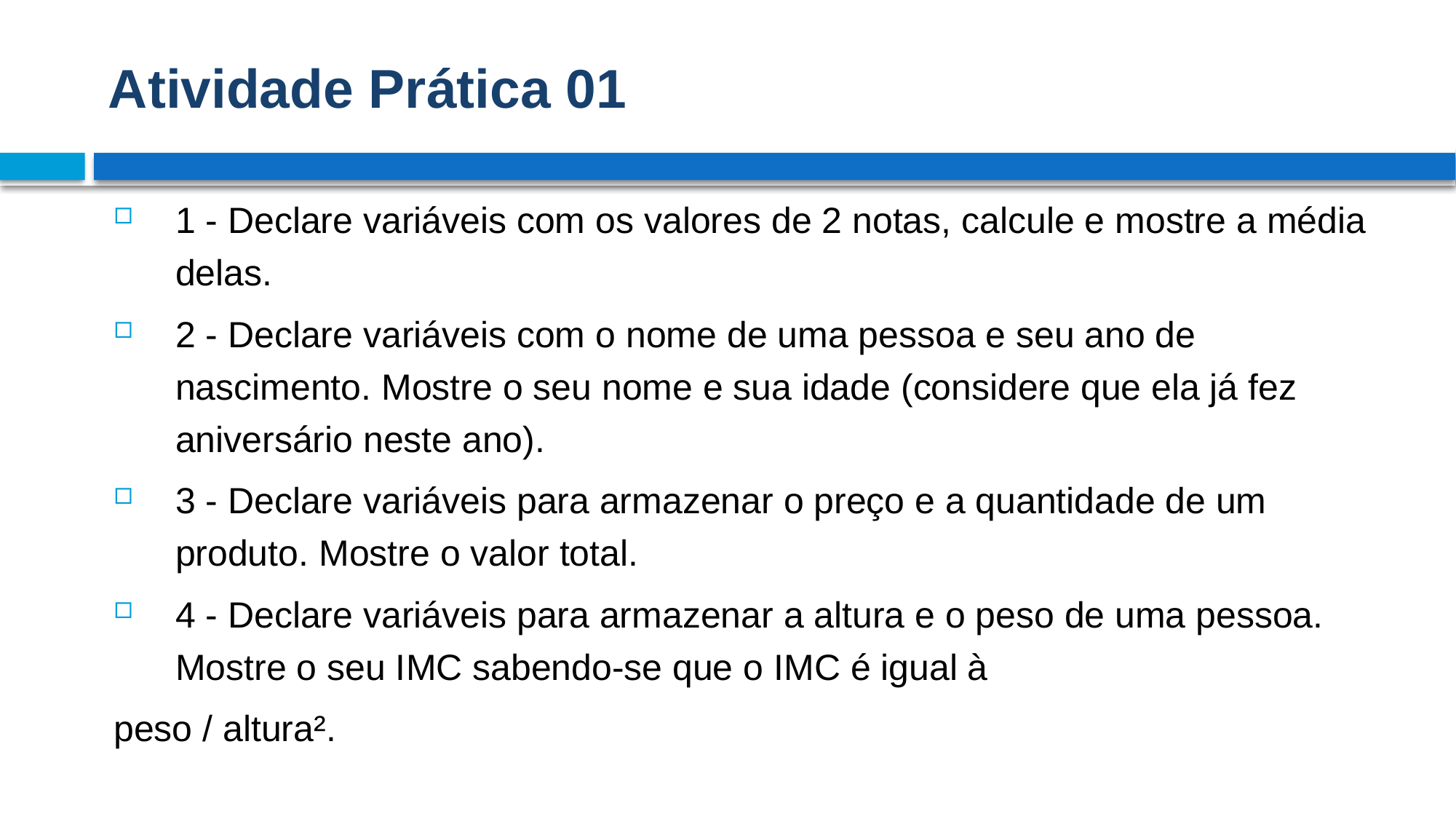

# Atividade Prática 01
56
1 - Declare variáveis com os valores de 2 notas, calcule e mostre a média delas.
2 - Declare variáveis com o nome de uma pessoa e seu ano de nascimento. Mostre o seu nome e sua idade (considere que ela já fez aniversário neste ano).
3 - Declare variáveis para armazenar o preço e a quantidade de um produto. Mostre o valor total.
4 - Declare variáveis para armazenar a altura e o peso de uma pessoa. Mostre o seu IMC sabendo-se que o IMC é igual à
peso / altura².